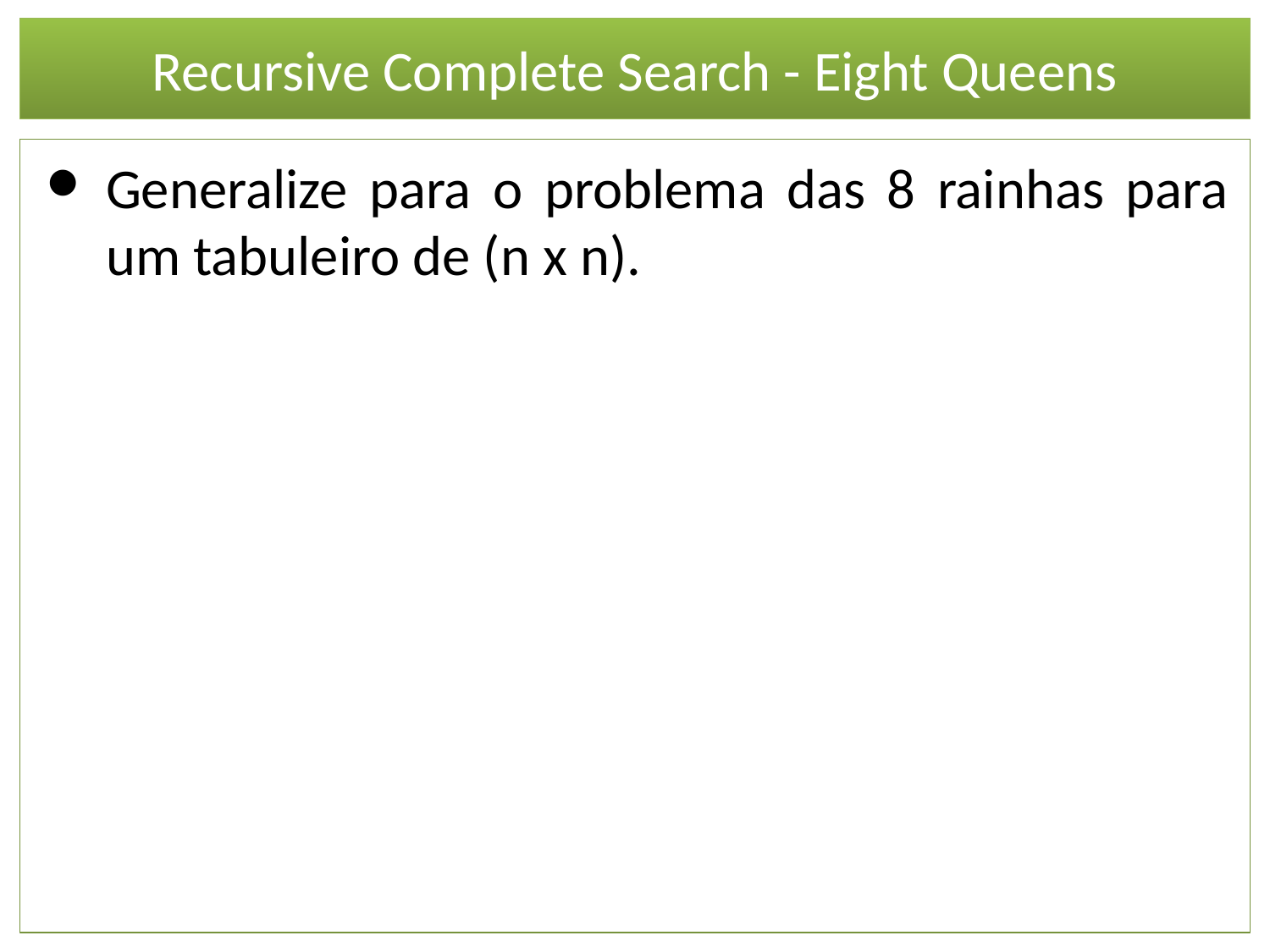

Recursive Complete Search - Eight Queens
Generalize para o problema das 8 rainhas para um tabuleiro de (n x n).